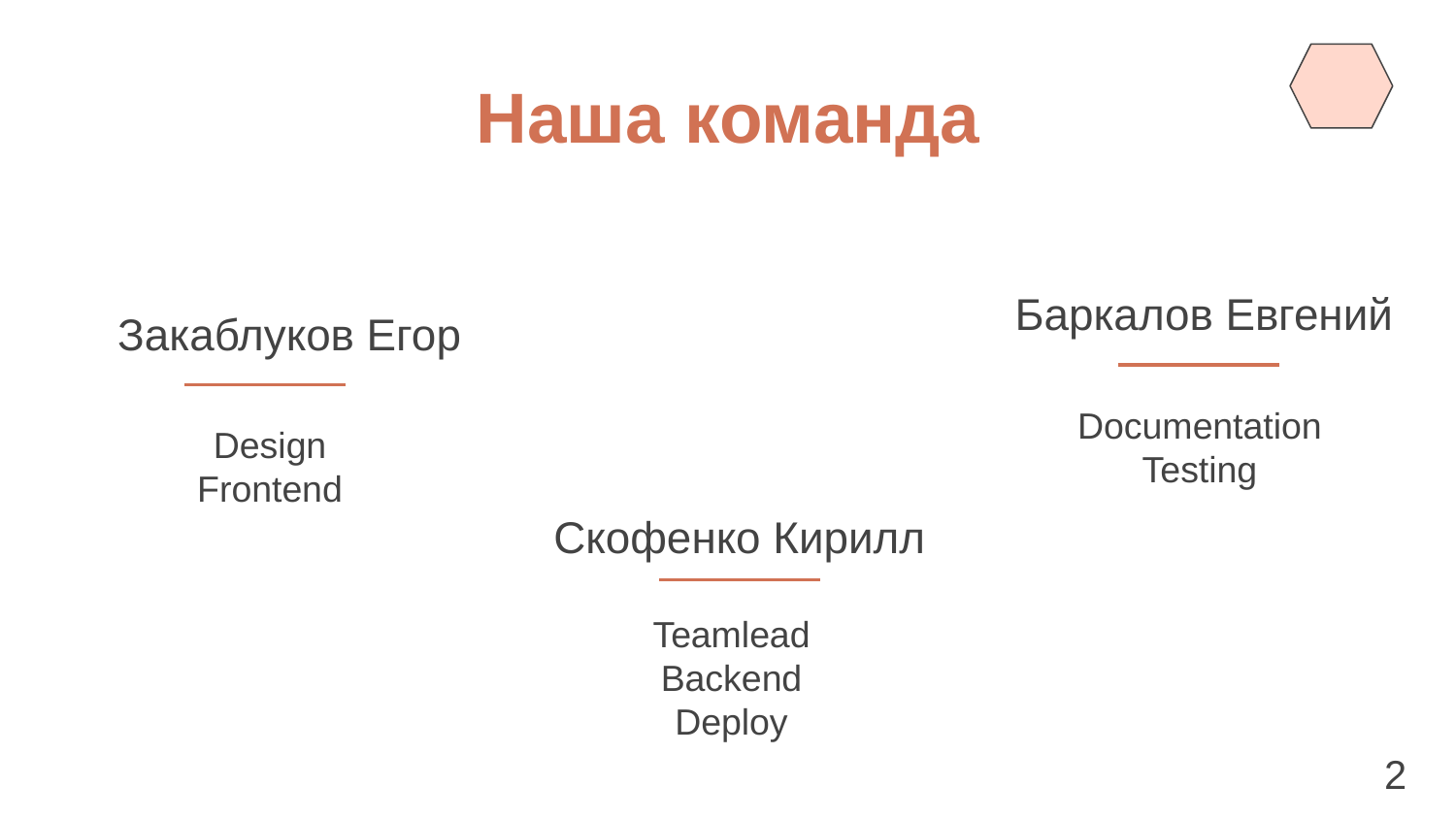

Наша команда
Баркалов Евгений
Закаблуков Егор
Documentation
Testing
Design
Frontend
Скофенко Кирилл
Teamlead
Backend
Deploy
2